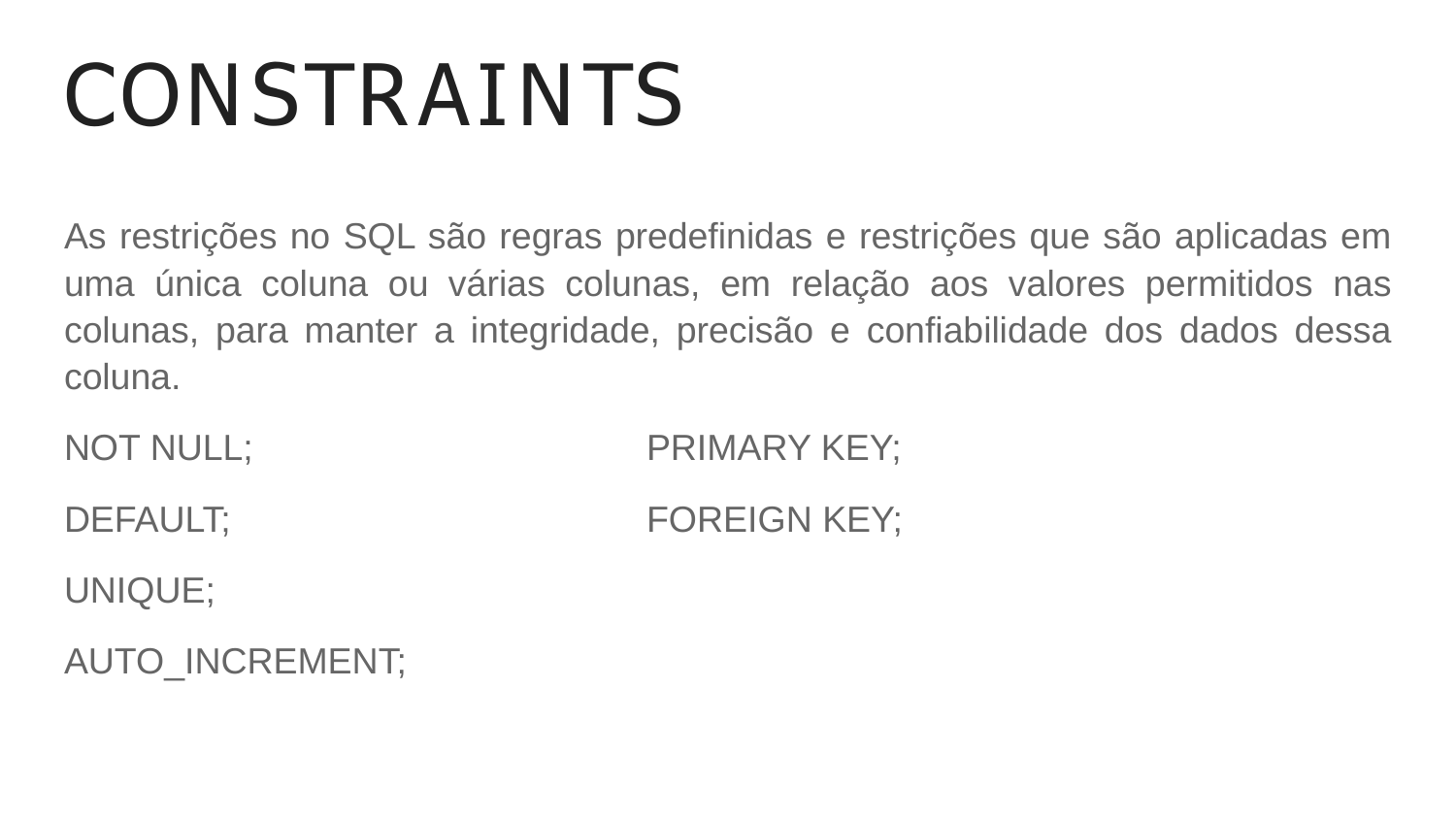

# CONSTRAINTS
As restrições no SQL são regras predefinidas e restrições que são aplicadas em uma única coluna ou várias colunas, em relação aos valores permitidos nas colunas, para manter a integridade, precisão e confiabilidade dos dados dessa coluna.
NOT NULL;			PRIMARY KEY;
DEFAULT;			FOREIGN KEY;
UNIQUE;
AUTO_INCREMENT;